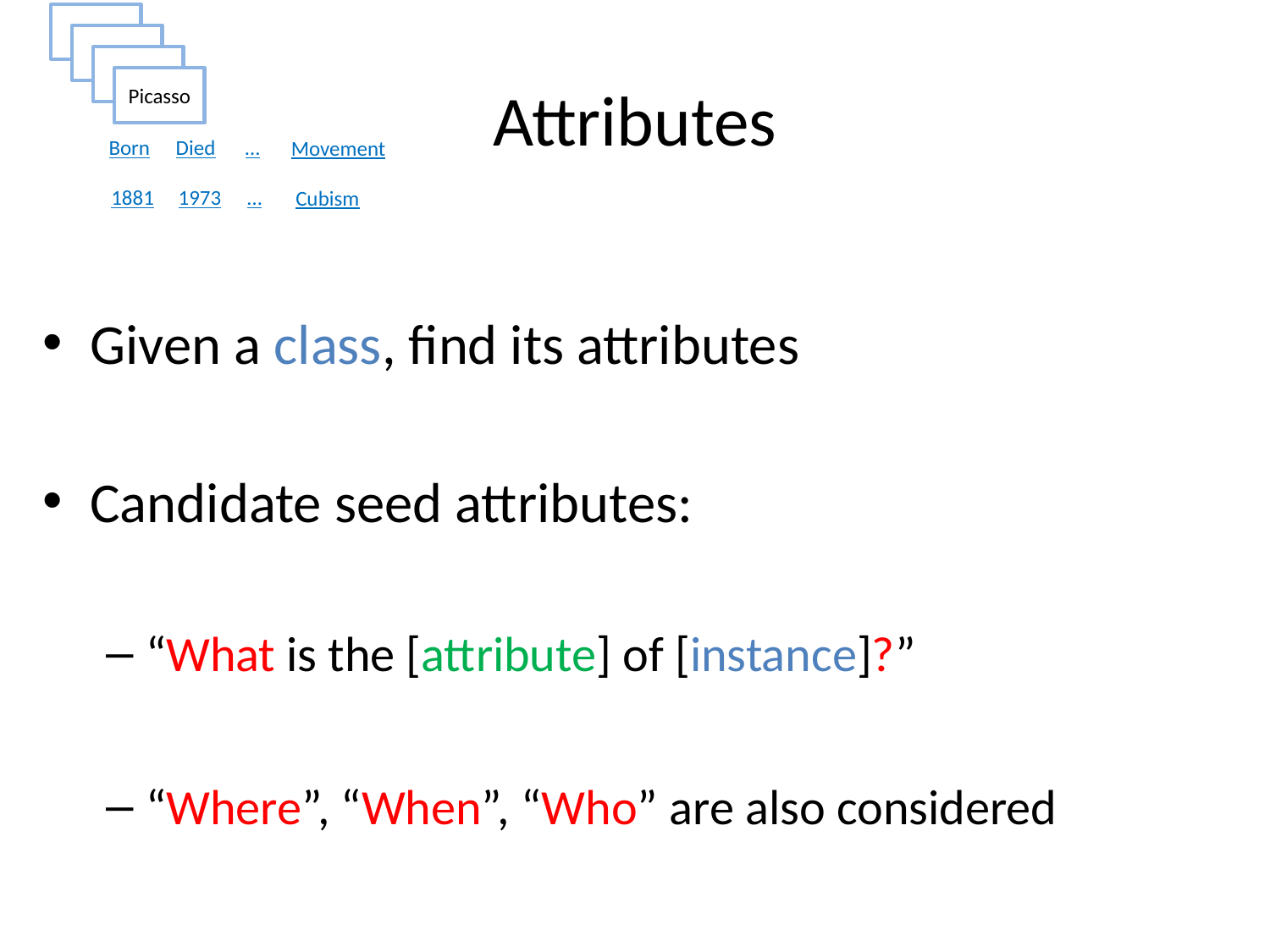

Picasso
Born
Died
…
Movement
1881
1973
…
Cubism
# Attributes

Given a class, find its attributes

Candidate seed attributes:

“What is the [attribute] of [instance]?”

“Where”, “When”, “Who” are also considered